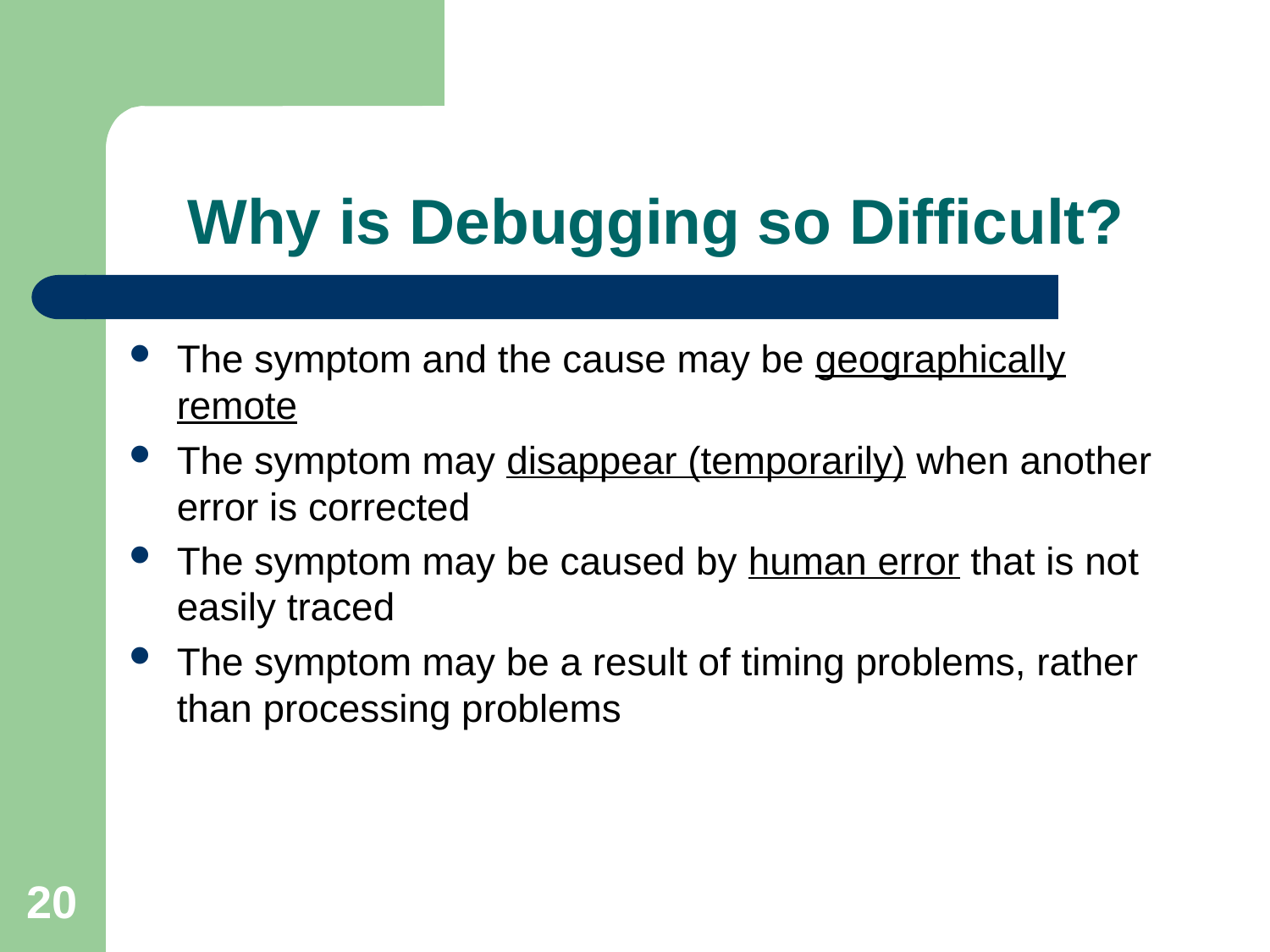

# Why is Debugging so Difficult?
The symptom and the cause may be geographically remote
The symptom may disappear (temporarily) when another error is corrected
The symptom may be caused by human error that is not easily traced
The symptom may be a result of timing problems, rather than processing problems

20